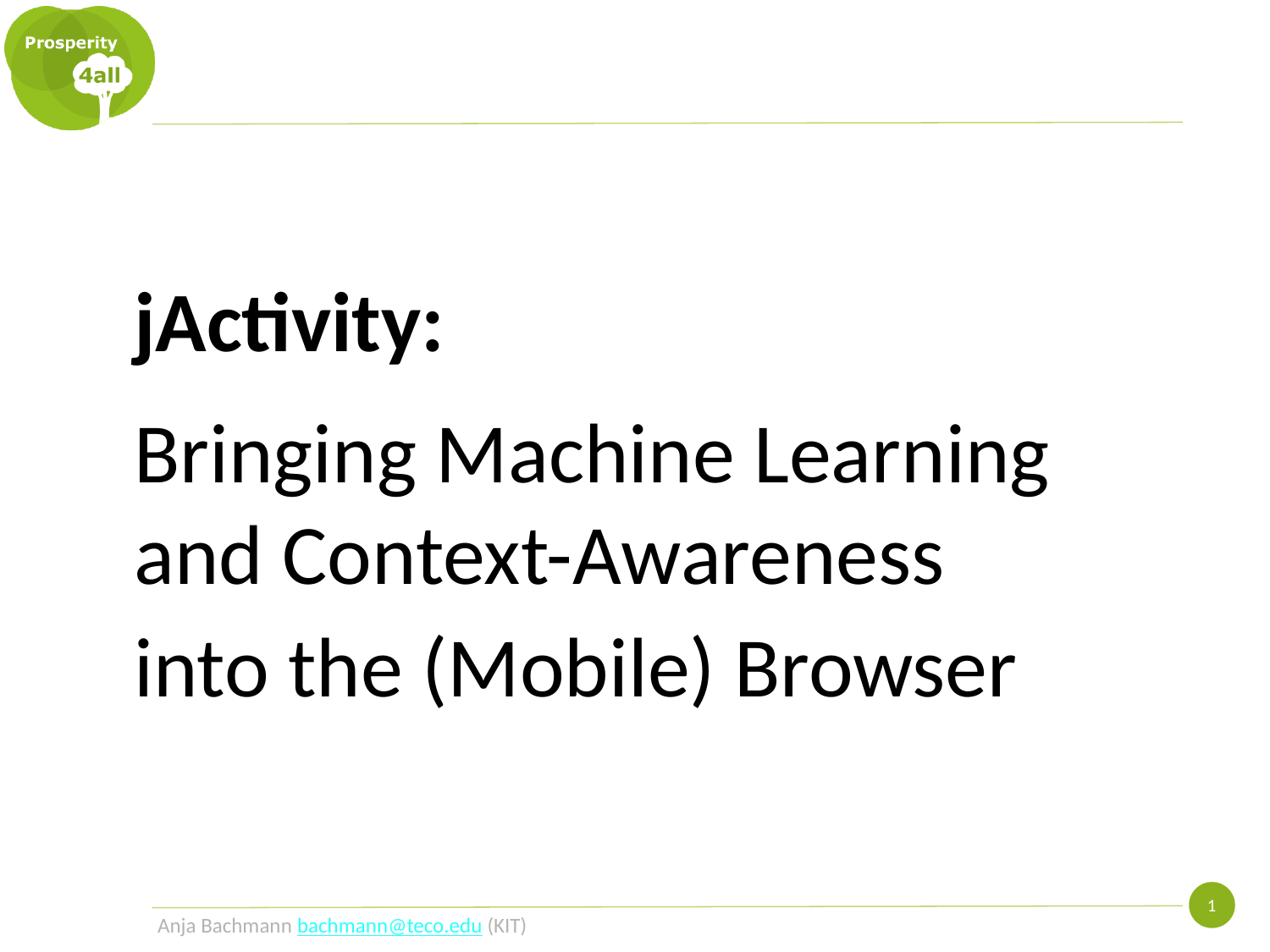

jActivity:
Bringing Machine Learning and Context-Awareness
into the (Mobile) Browser
1
Anja Bachmann bachmann@teco.edu (KIT)